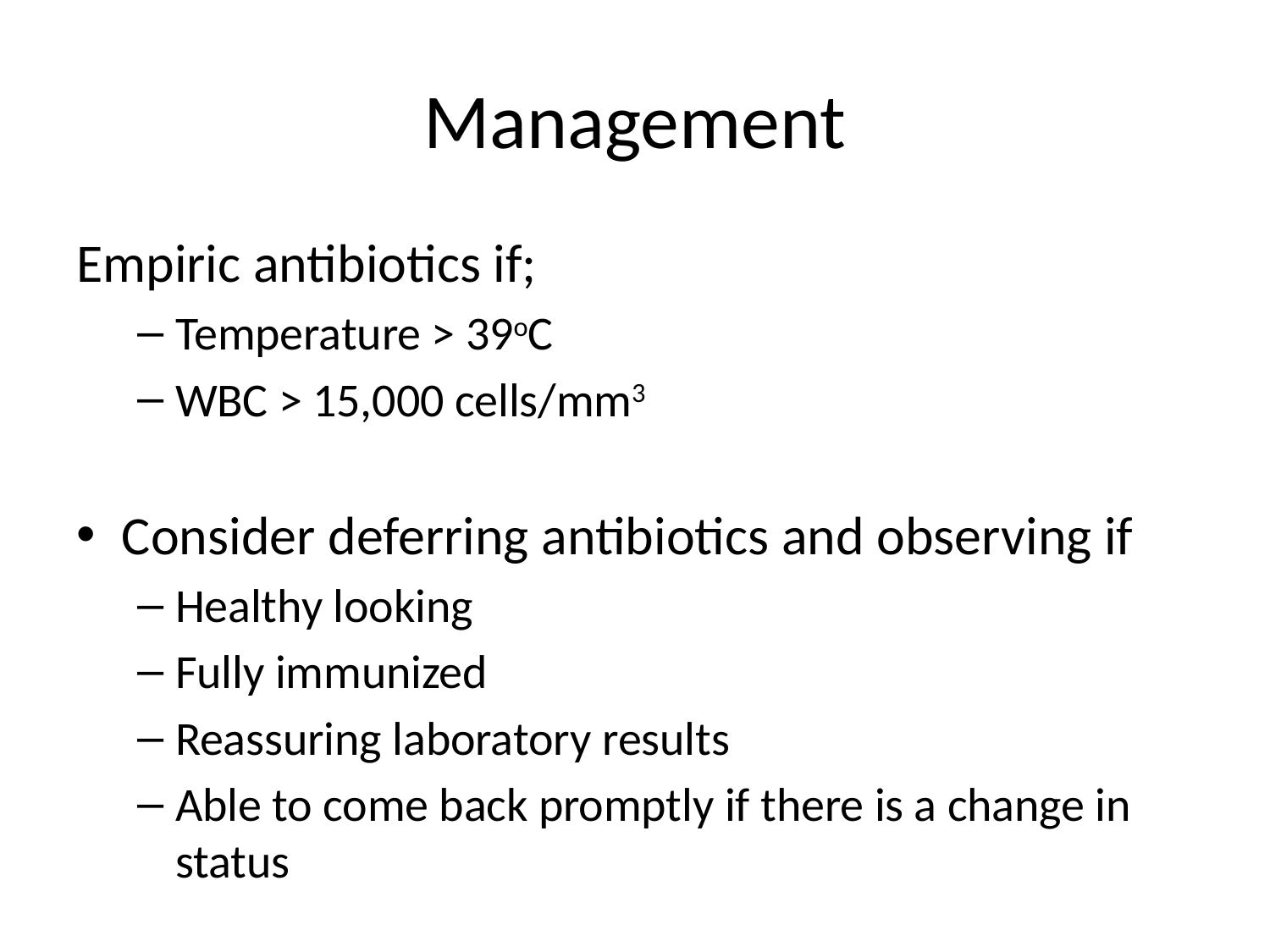

# Management
Empiric antibiotics if;
Temperature > 39oC
WBC > 15,000 cells/mm3

Consider deferring antibiotics and observing if
Healthy looking
Fully immunized
Reassuring laboratory results
Able to come back promptly if there is a change in status